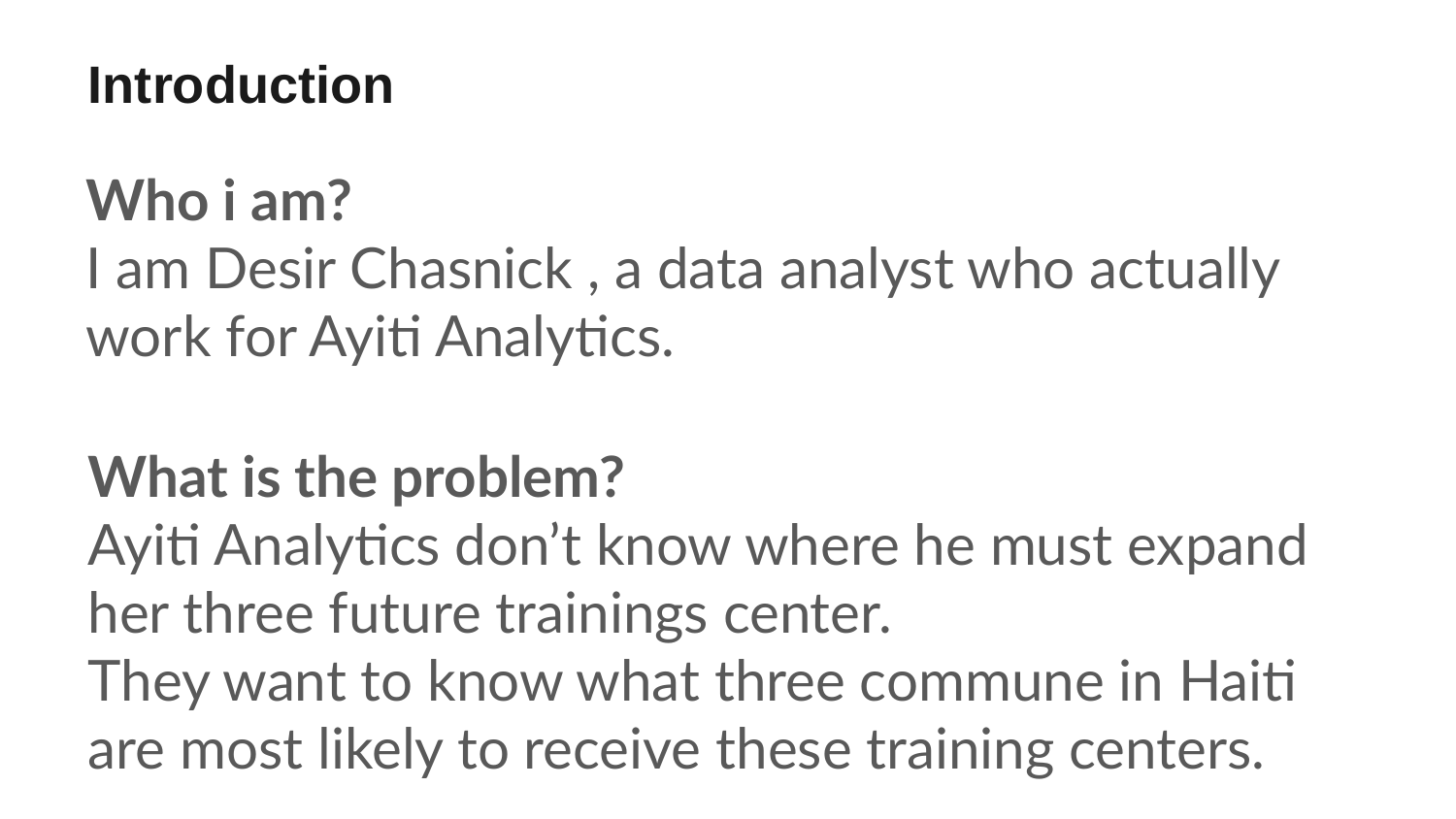

Introduction
Who i am?
I am Desir Chasnick , a data analyst who actually work for Ayiti Analytics.

What is the problem?
Ayiti Analytics don’t know where he must expand her three future trainings center.
They want to know what three commune in Haiti are most likely to receive these training centers.